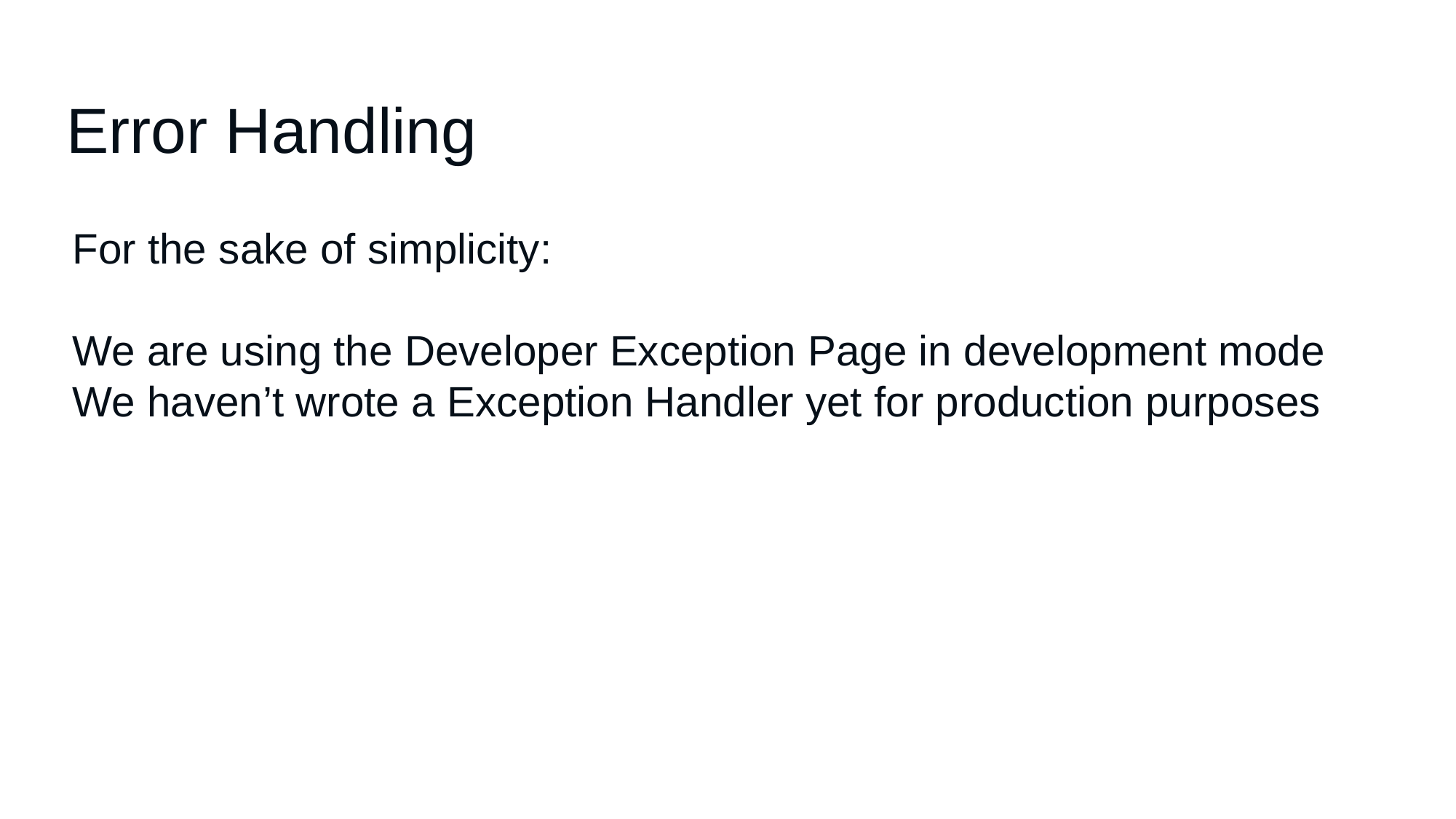

# Error Handling
For the sake of simplicity:

We are using the Developer Exception Page in development mode
We haven’t wrote a Exception Handler yet for production purposes